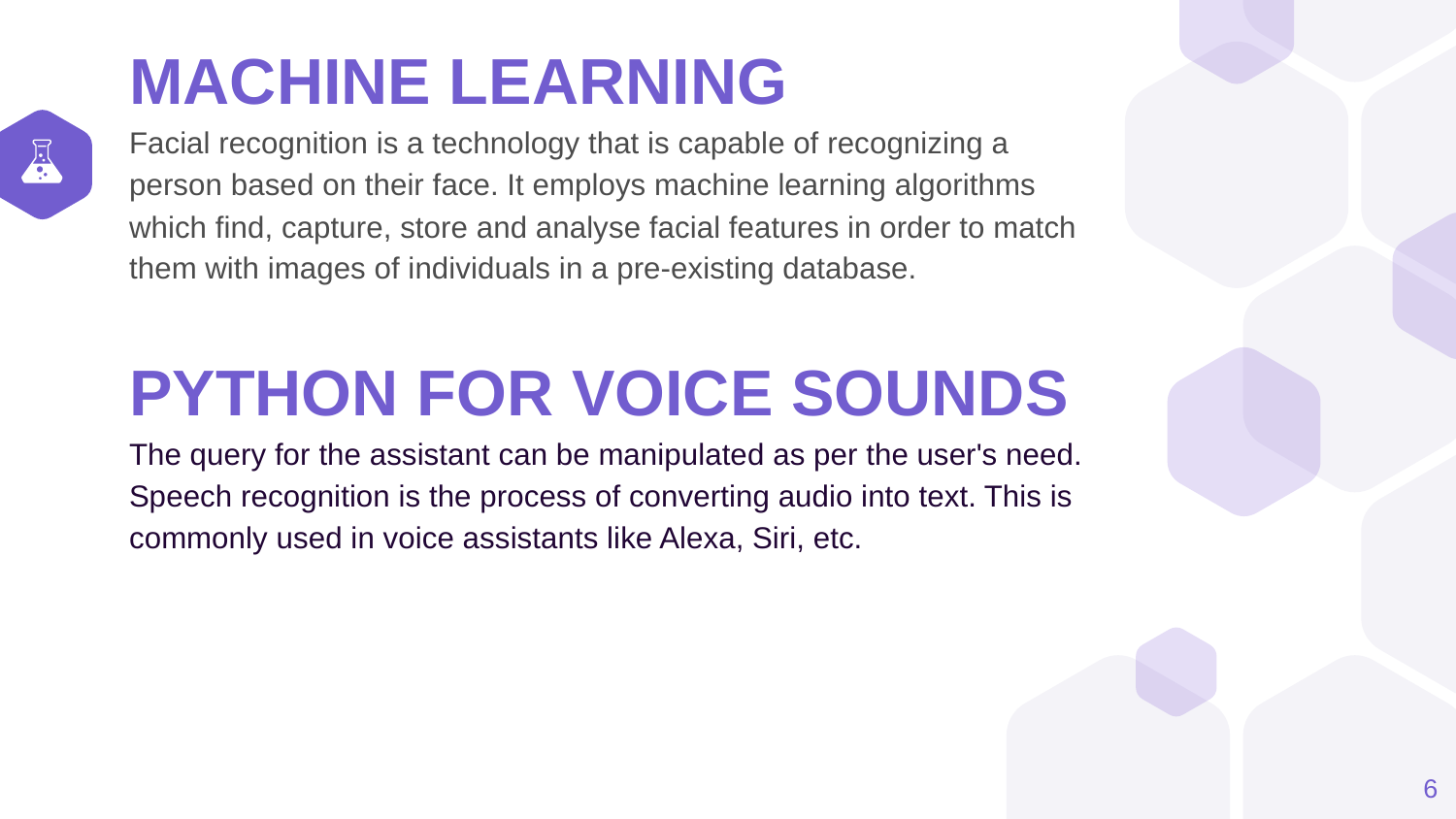

MACHINE LEARNING
Facial recognition is a technology that is capable of recognizing a person based on their face. It employs machine learning algorithms which find, capture, store and analyse facial features in order to match them with images of individuals in a pre-existing database.

PYTHON FOR VOICE SOUNDS
The query for the assistant can be manipulated as per the user's need. Speech recognition is the process of converting audio into text. This is commonly used in voice assistants like Alexa, Siri, etc.

6